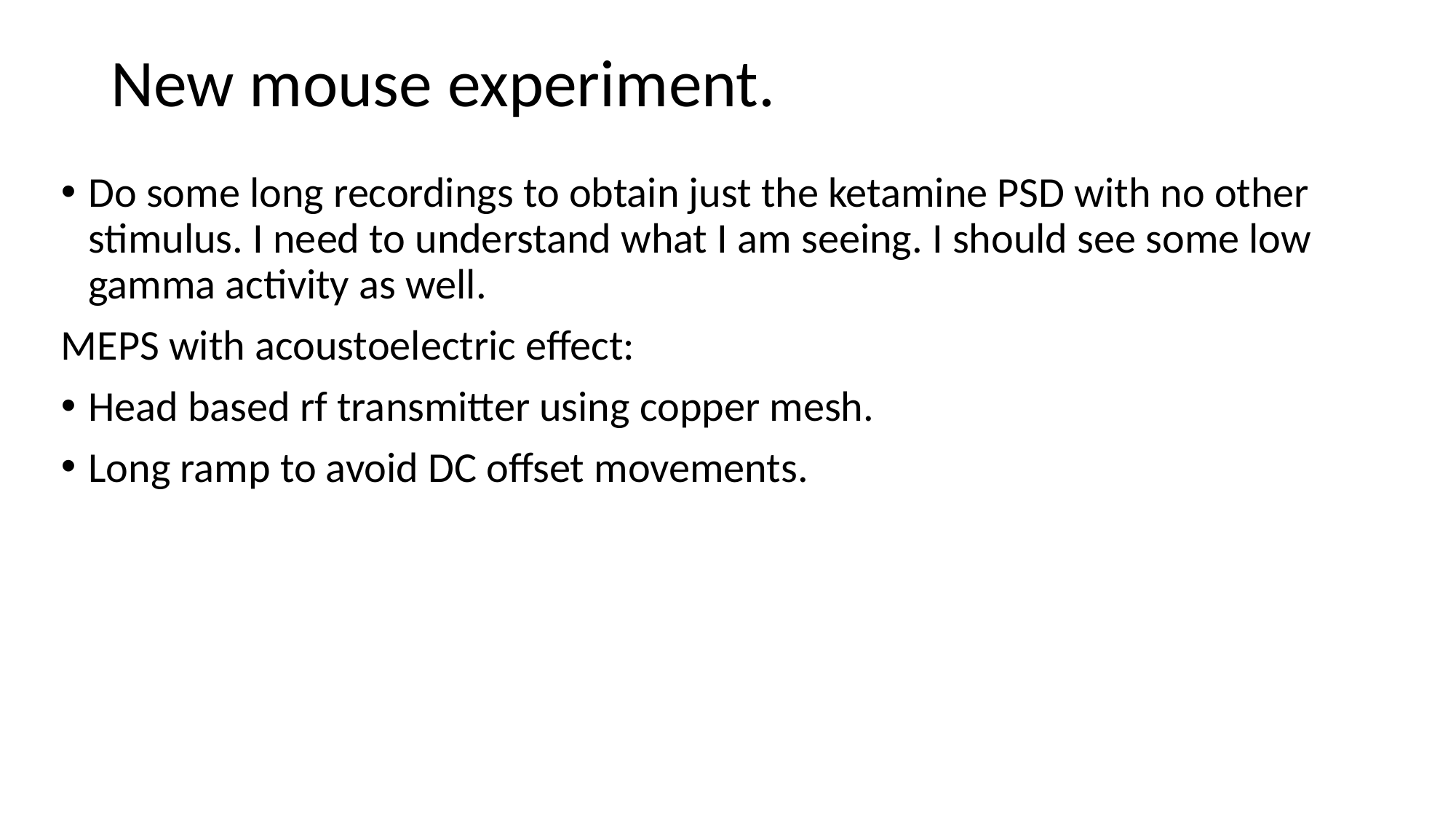

# New mouse experiment.
Do some long recordings to obtain just the ketamine PSD with no other stimulus. I need to understand what I am seeing. I should see some low gamma activity as well.
MEPS with acoustoelectric effect:
Head based rf transmitter using copper mesh.
Long ramp to avoid DC offset movements.